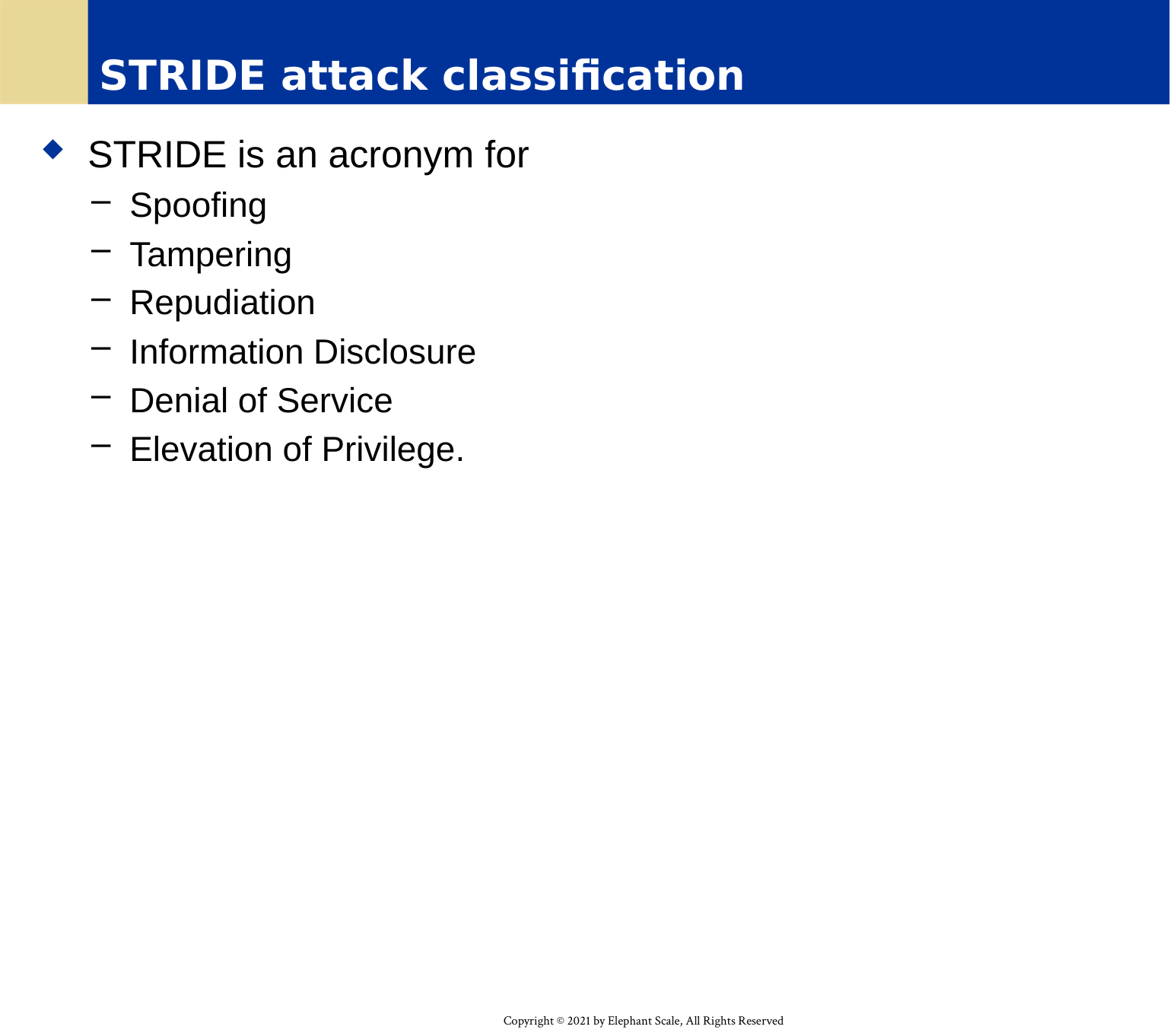

# STRIDE attack classification
 STRIDE is an acronym for
 Spoofing
 Tampering
 Repudiation
 Information Disclosure
 Denial of Service
 Elevation of Privilege.
Copyright © 2021 by Elephant Scale, All Rights Reserved